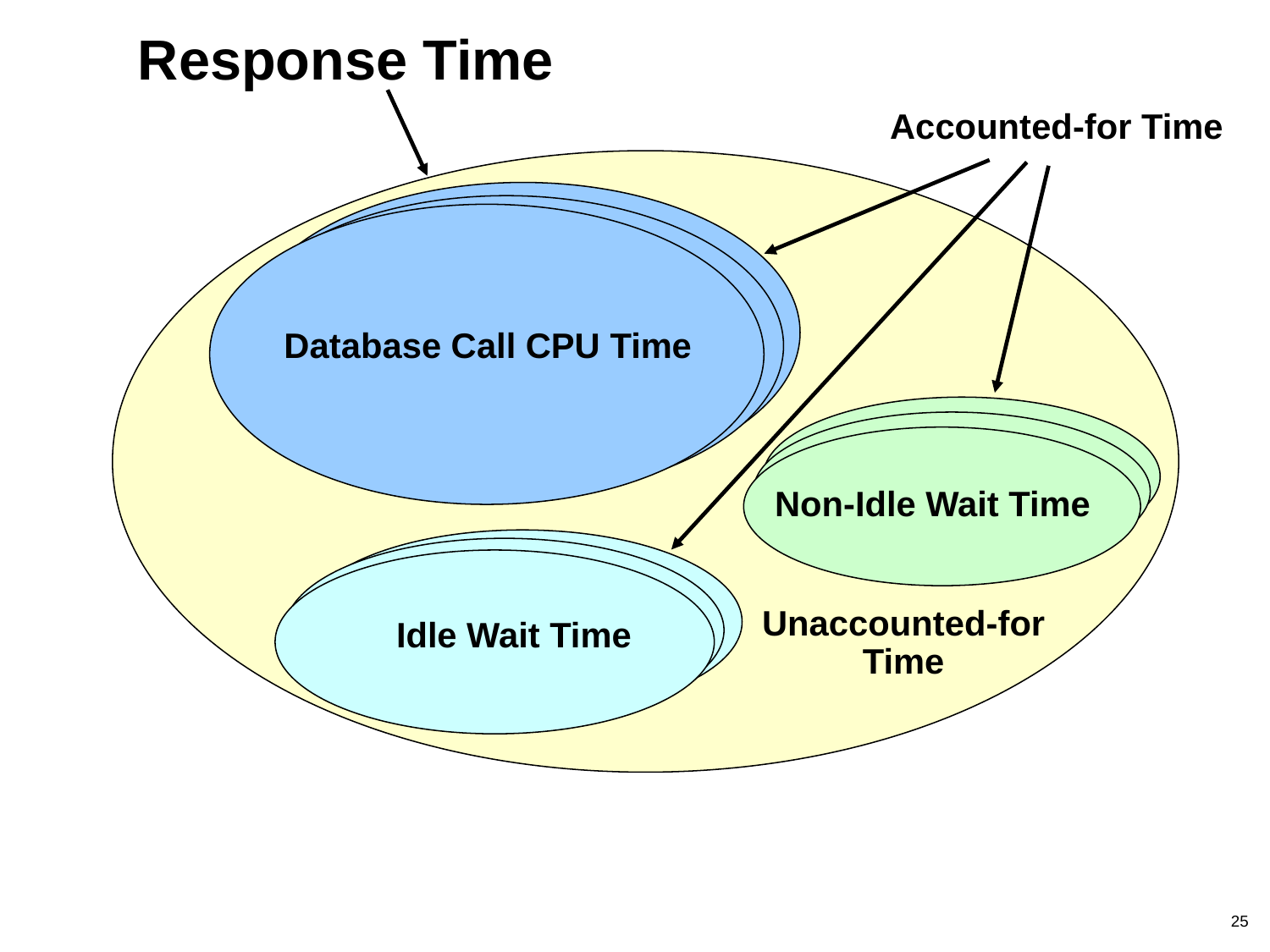

# Response Time

Accounted-for Time

Database Call CPU Time

Non-Idle Wait Time

Unaccounted-for Time
Idle Wait Time
25